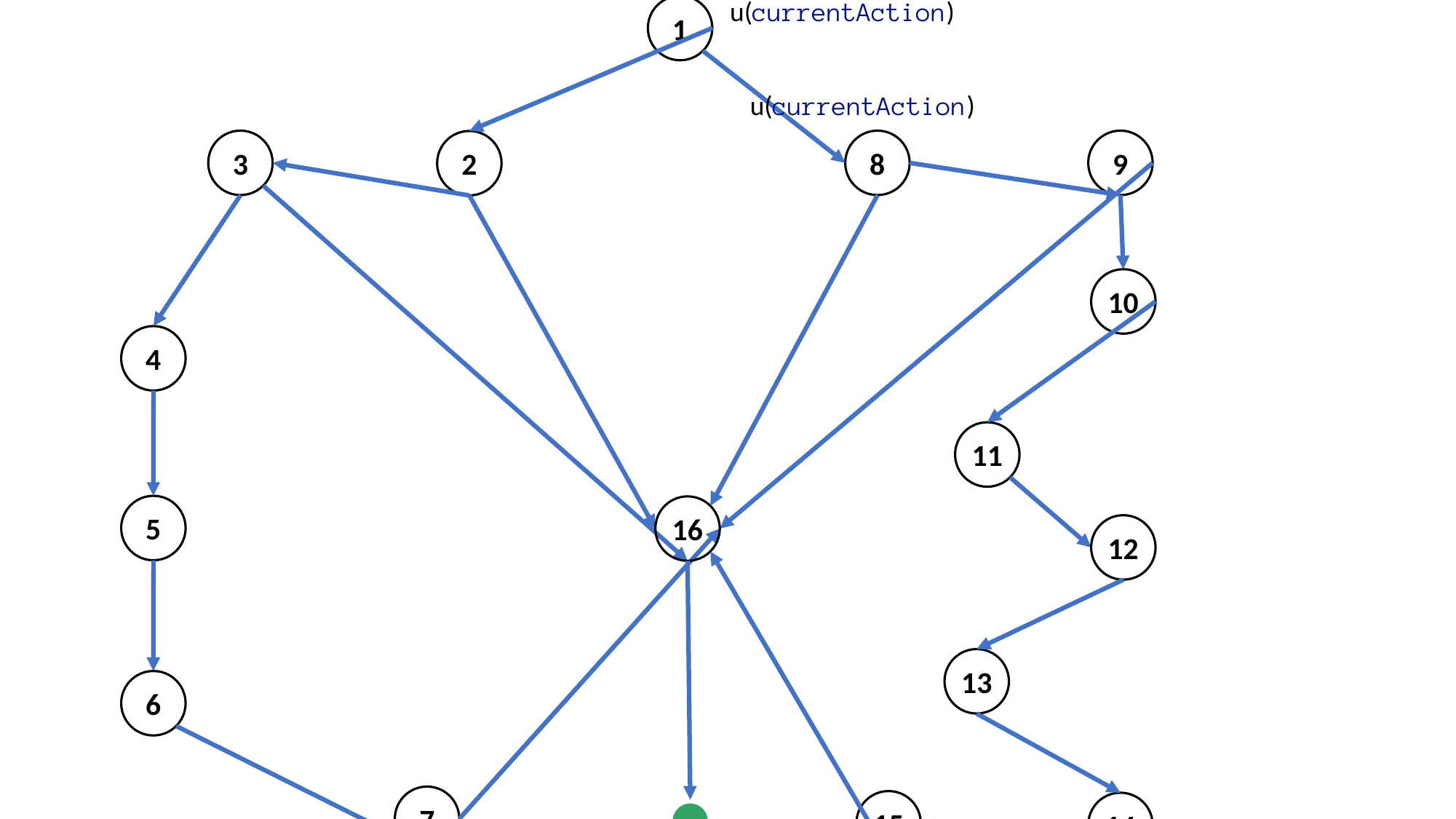

d(currentAction)

u(currentAction)
1
u(currentAction)
3
8
9
2
10
4
11
5
16
12
13
6
7
15
14